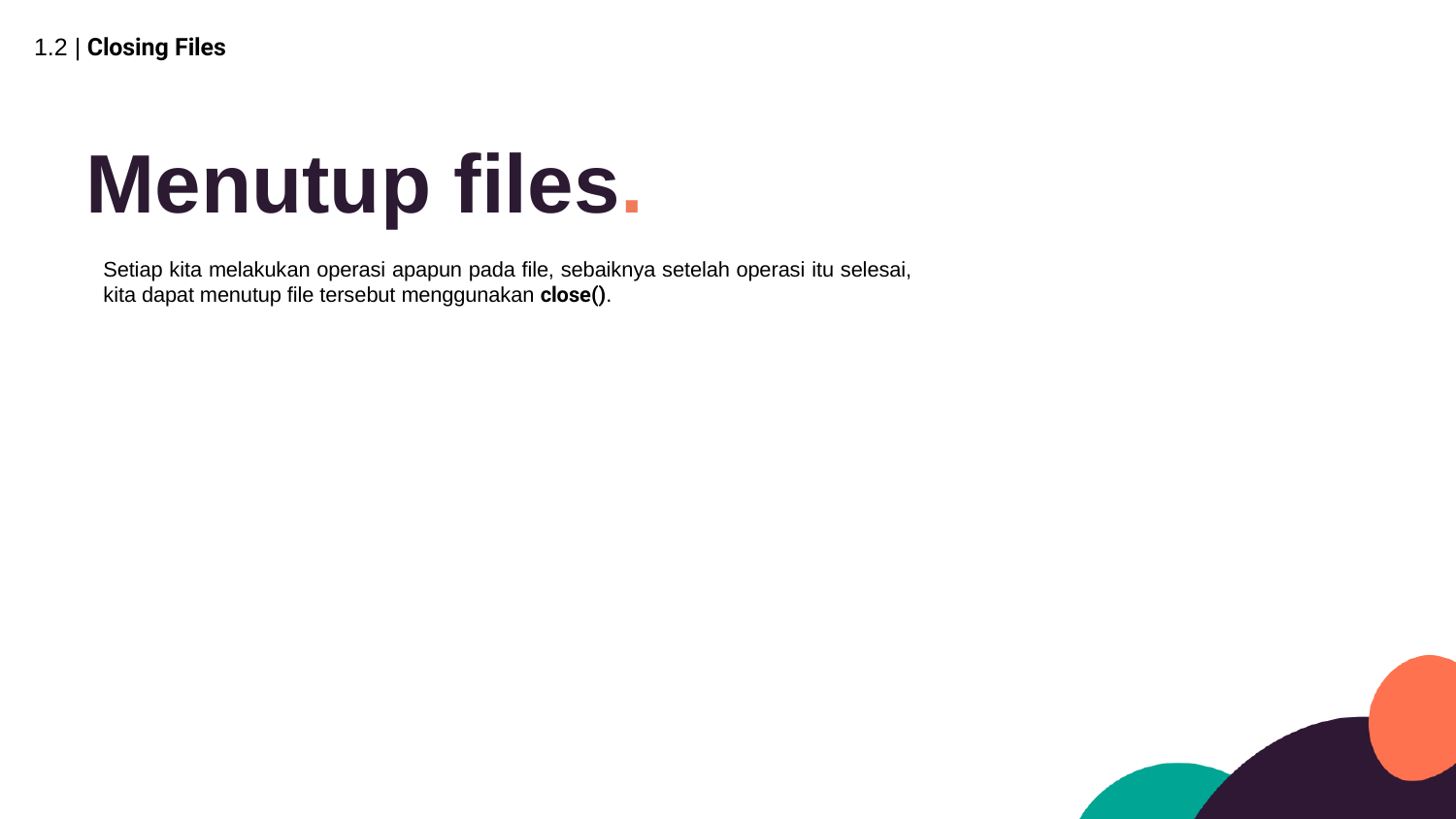

1.2 | Closing Files
Menutup files.
Setiap kita melakukan operasi apapun pada file, sebaiknya setelah operasi itu selesai, kita dapat menutup file tersebut menggunakan close().